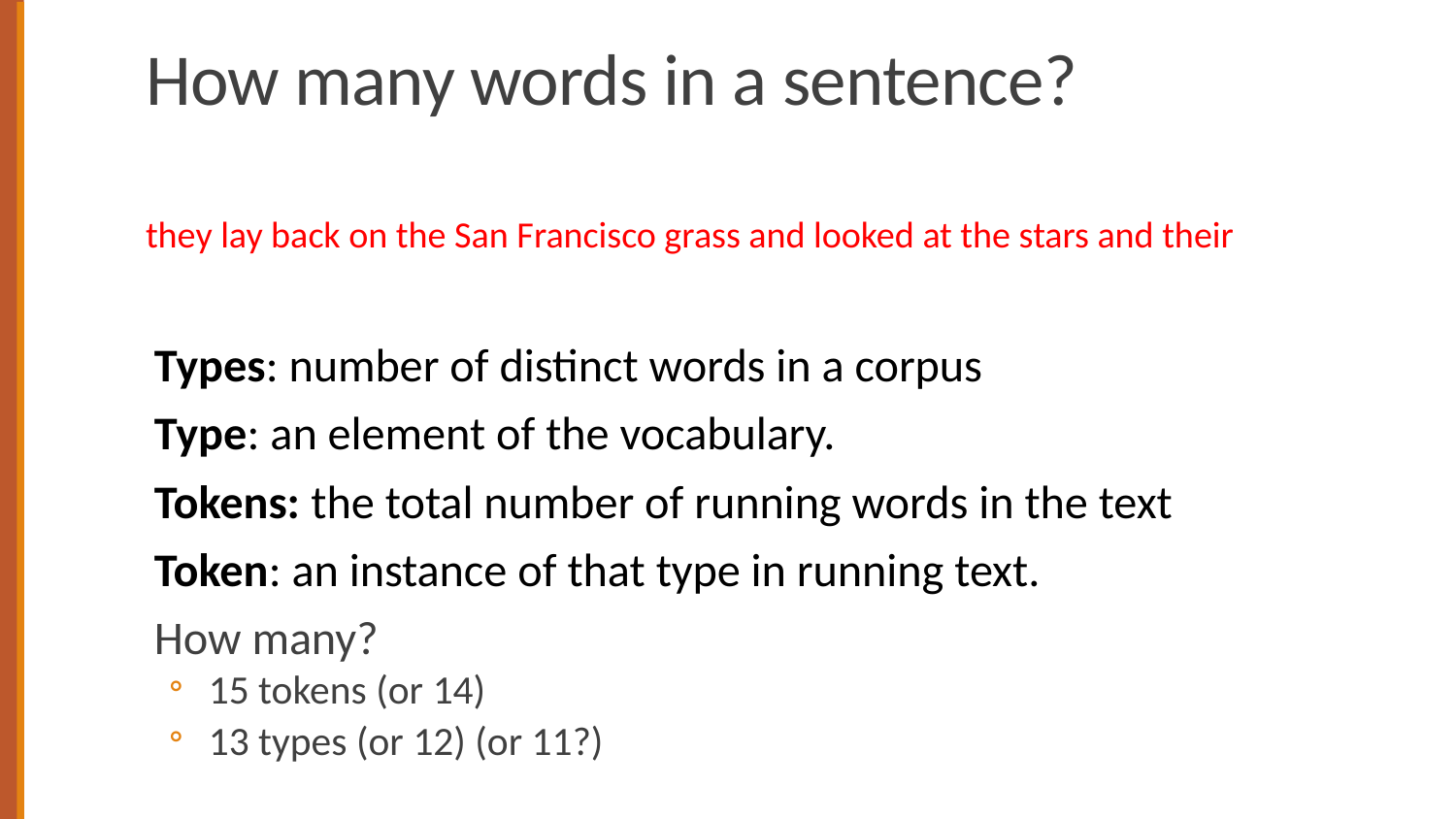

# How many words in a sentence?
they lay back on the San Francisco grass and looked at the stars and their

Types: number of distinct words in a corpus
Type: an element of the vocabulary.
Tokens: the total number of running words in the text
Token: an instance of that type in running text.
How many?
15 tokens (or 14)
13 types (or 12) (or 11?)